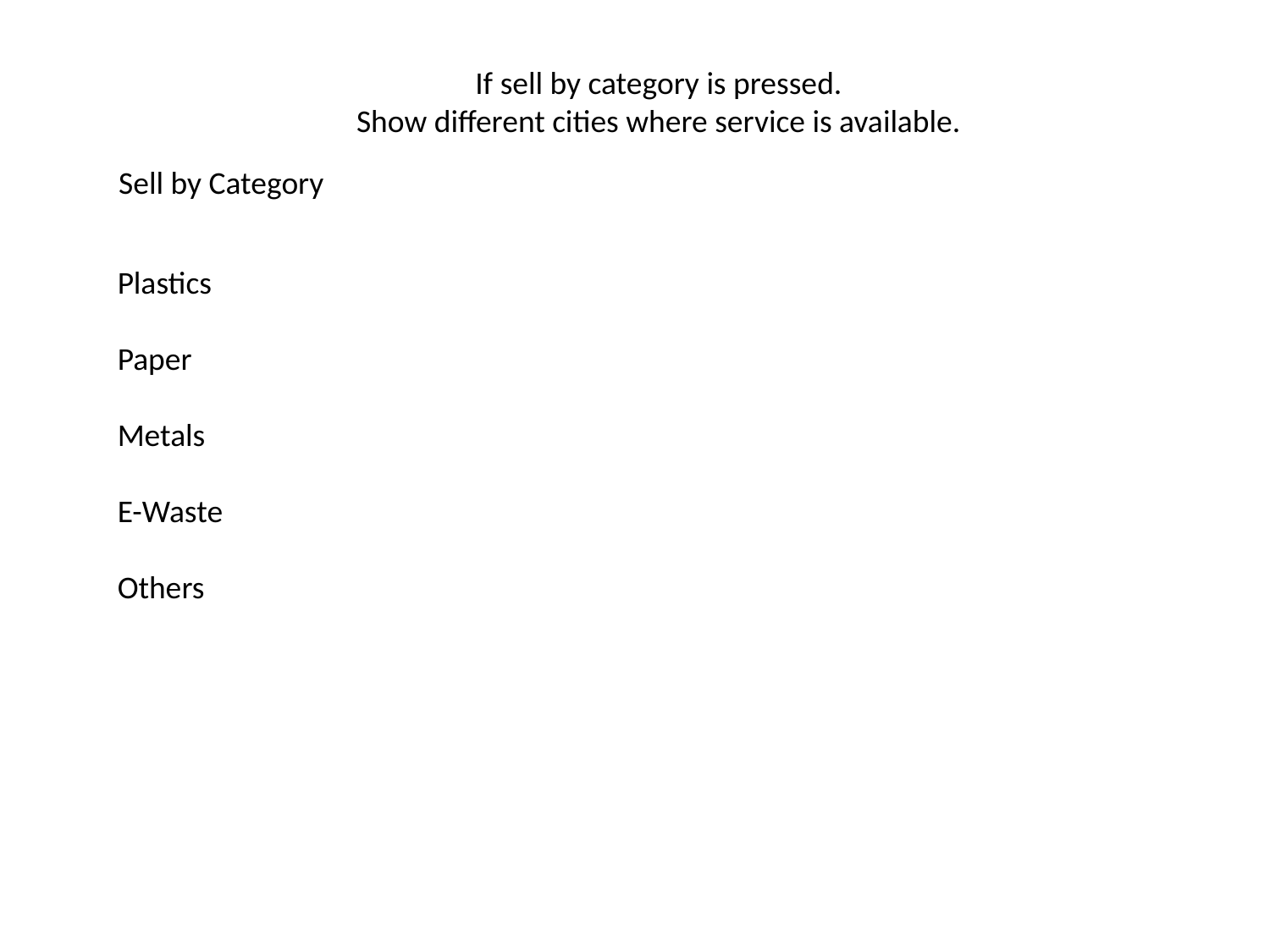

If sell by category is pressed.
Show different cities where service is available.
Sell by Category
Plastics

Paper

Metals

E-Waste

Others